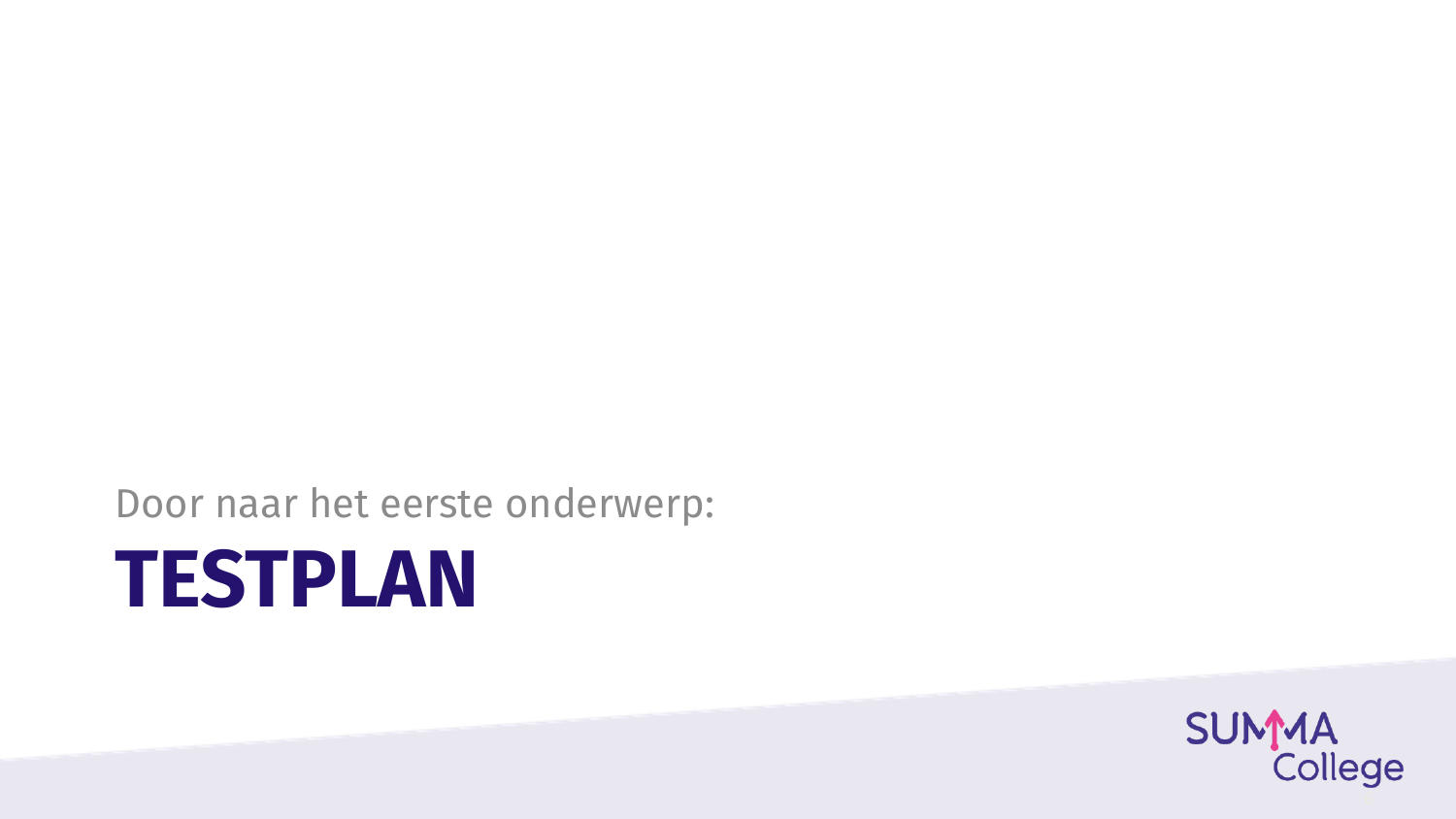

Door naar het eerste onderwerp:
# TESTPLAN